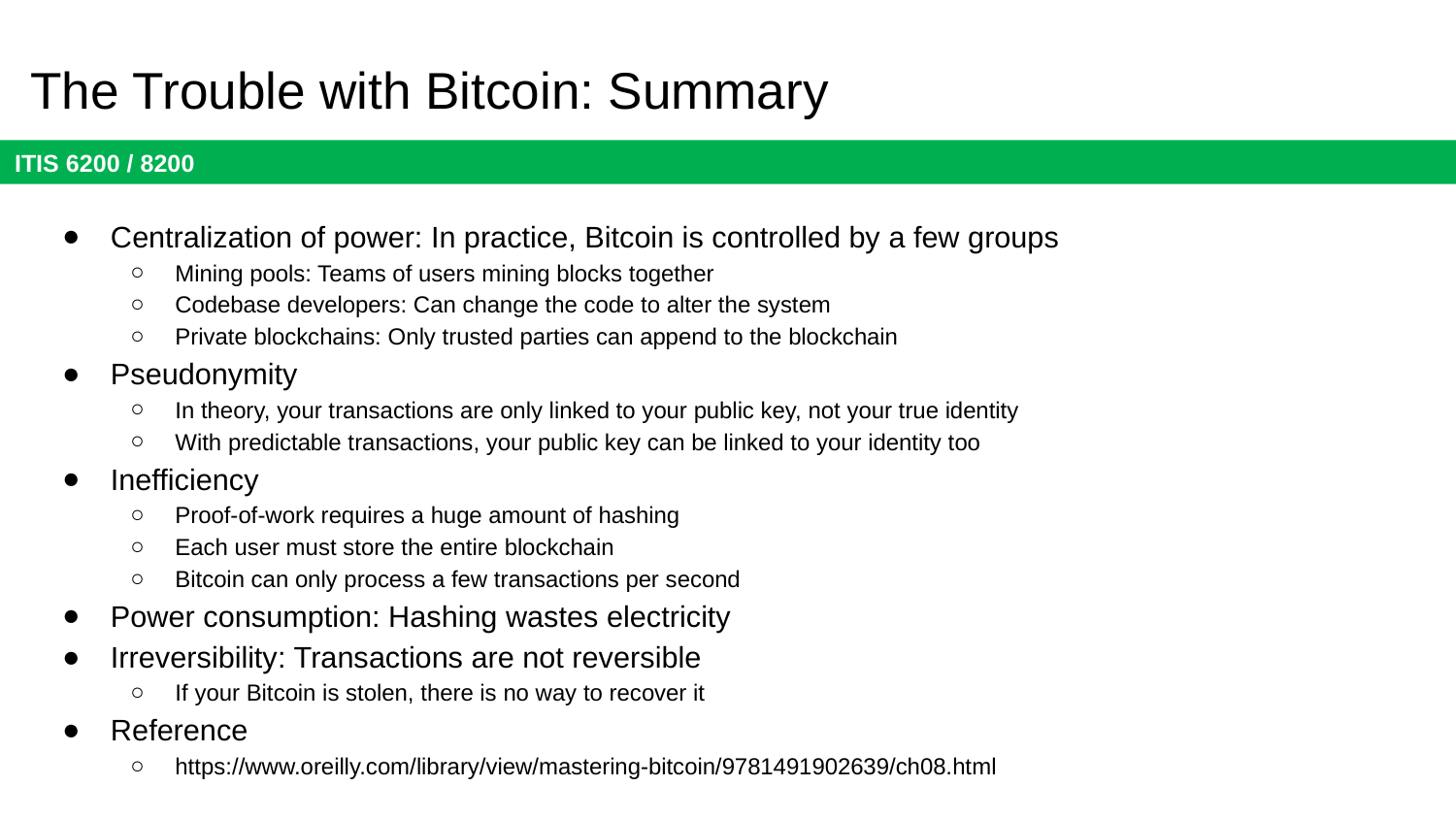

# The Trouble with Bitcoin: Summary
Centralization of power: In practice, Bitcoin is controlled by a few groups
Mining pools: Teams of users mining blocks together
Codebase developers: Can change the code to alter the system
Private blockchains: Only trusted parties can append to the blockchain
Pseudonymity
In theory, your transactions are only linked to your public key, not your true identity
With predictable transactions, your public key can be linked to your identity too
Inefficiency
Proof-of-work requires a huge amount of hashing
Each user must store the entire blockchain
Bitcoin can only process a few transactions per second
Power consumption: Hashing wastes electricity
Irreversibility: Transactions are not reversible
If your Bitcoin is stolen, there is no way to recover it
Reference
https://www.oreilly.com/library/view/mastering-bitcoin/9781491902639/ch08.html